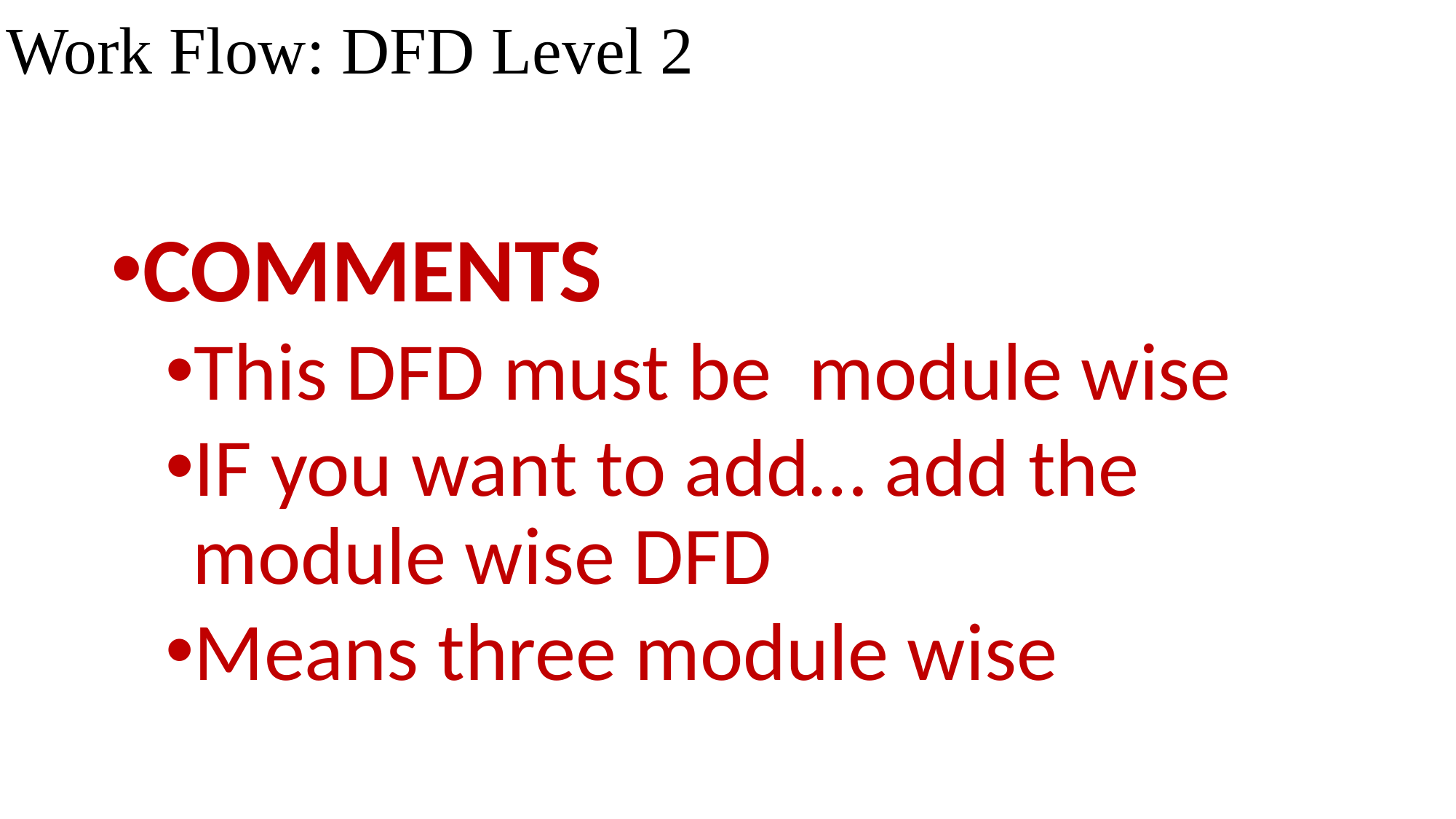

Work Flow: DFD Level 2
COMMENTS
This DFD must be  module wise
IF you want to add… add the module wise DFD
Means three module wise